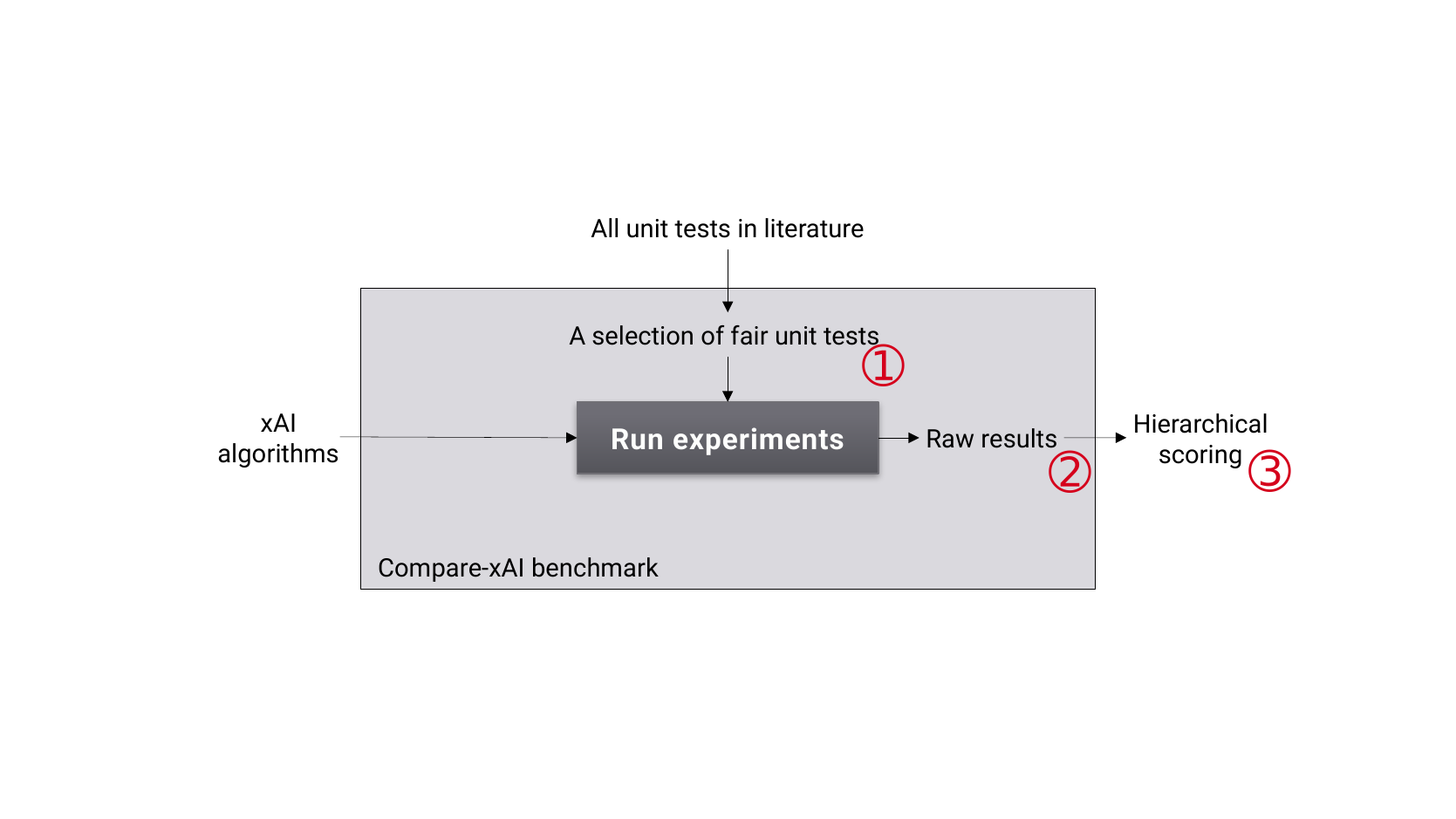

All unit tests in literature

Run experiments
Compare-xAI benchmark
A selection of fair unit tests
➀
Hierarchical scoring
xAI algorithms
Raw results
➂
➁